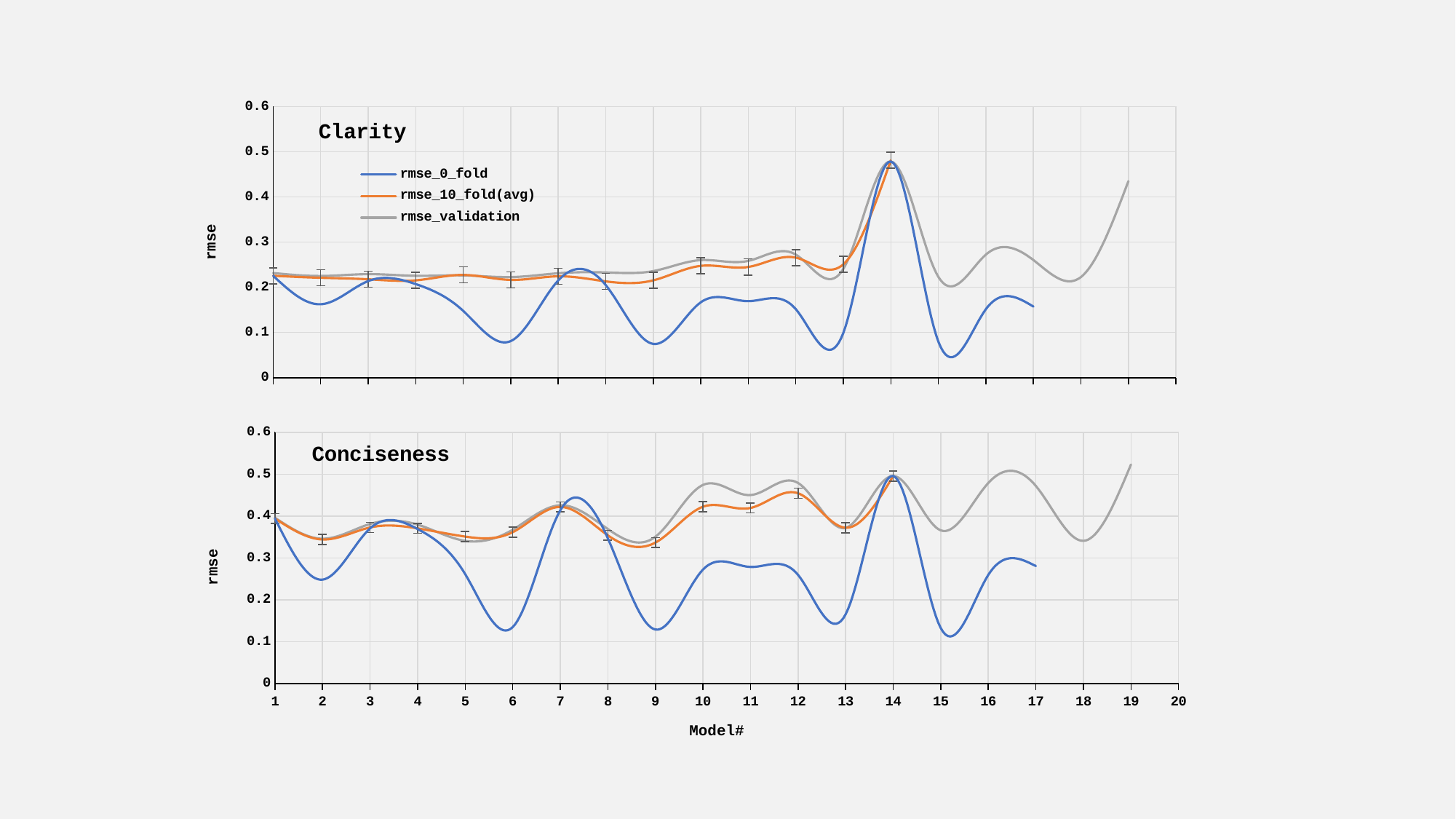

### Chart: Clarity

| Category | rmse_0_fold | rmse_10_fold(avg) | rmse_validation |
|---|---|---|---|

### Chart: Conciseness

| Category | rmse_0_fold | rmse_10_fold(avg) | rmse_validation |
|---|---|---|---|